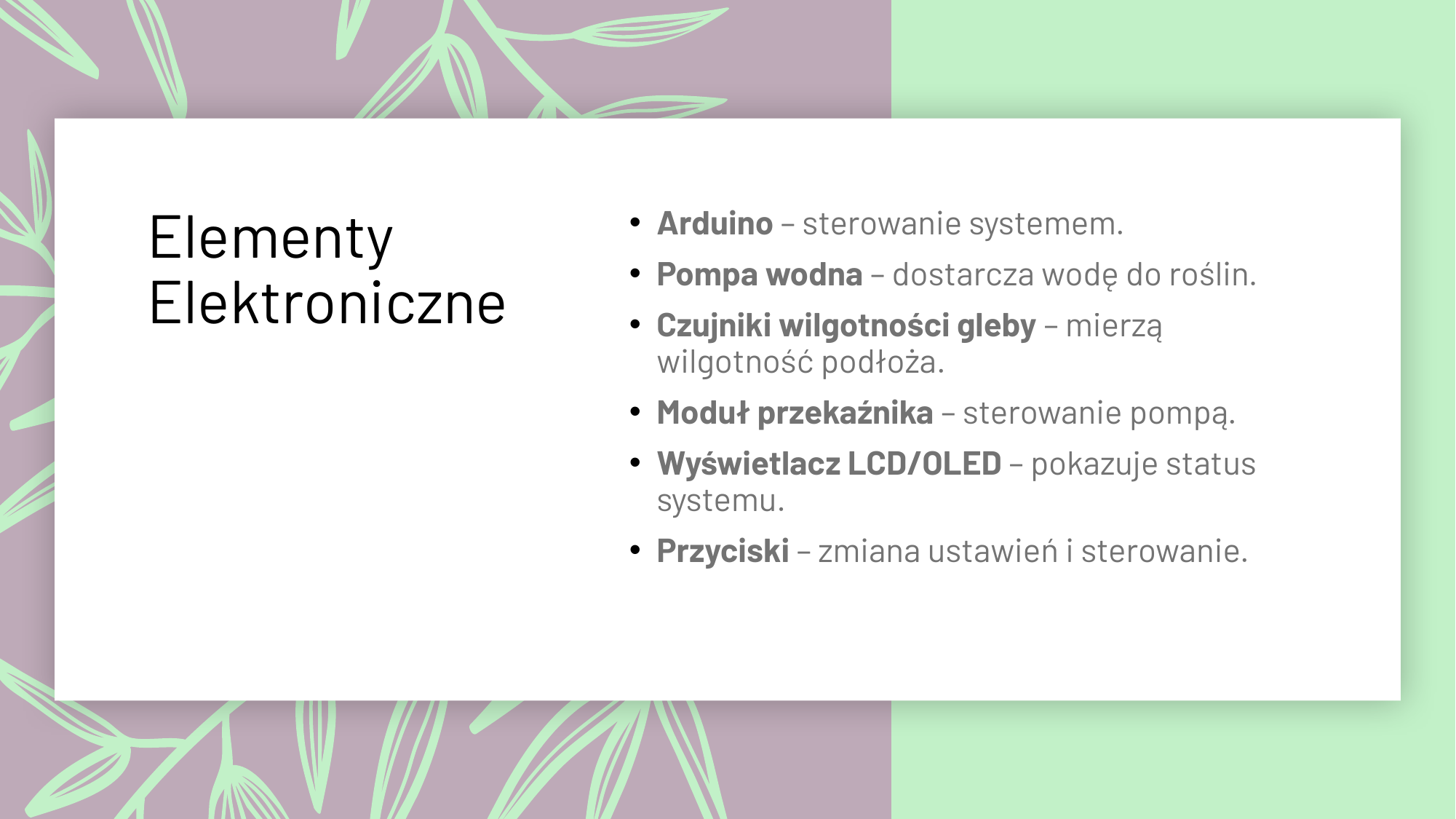

# Elementy Elektroniczne
Arduino – sterowanie systemem.
Pompa wodna – dostarcza wodę do roślin.
Czujniki wilgotności gleby – mierzą wilgotność podłoża.
Moduł przekaźnika – sterowanie pompą.
Wyświetlacz LCD/OLED – pokazuje status systemu.
Przyciski – zmiana ustawień i sterowanie.